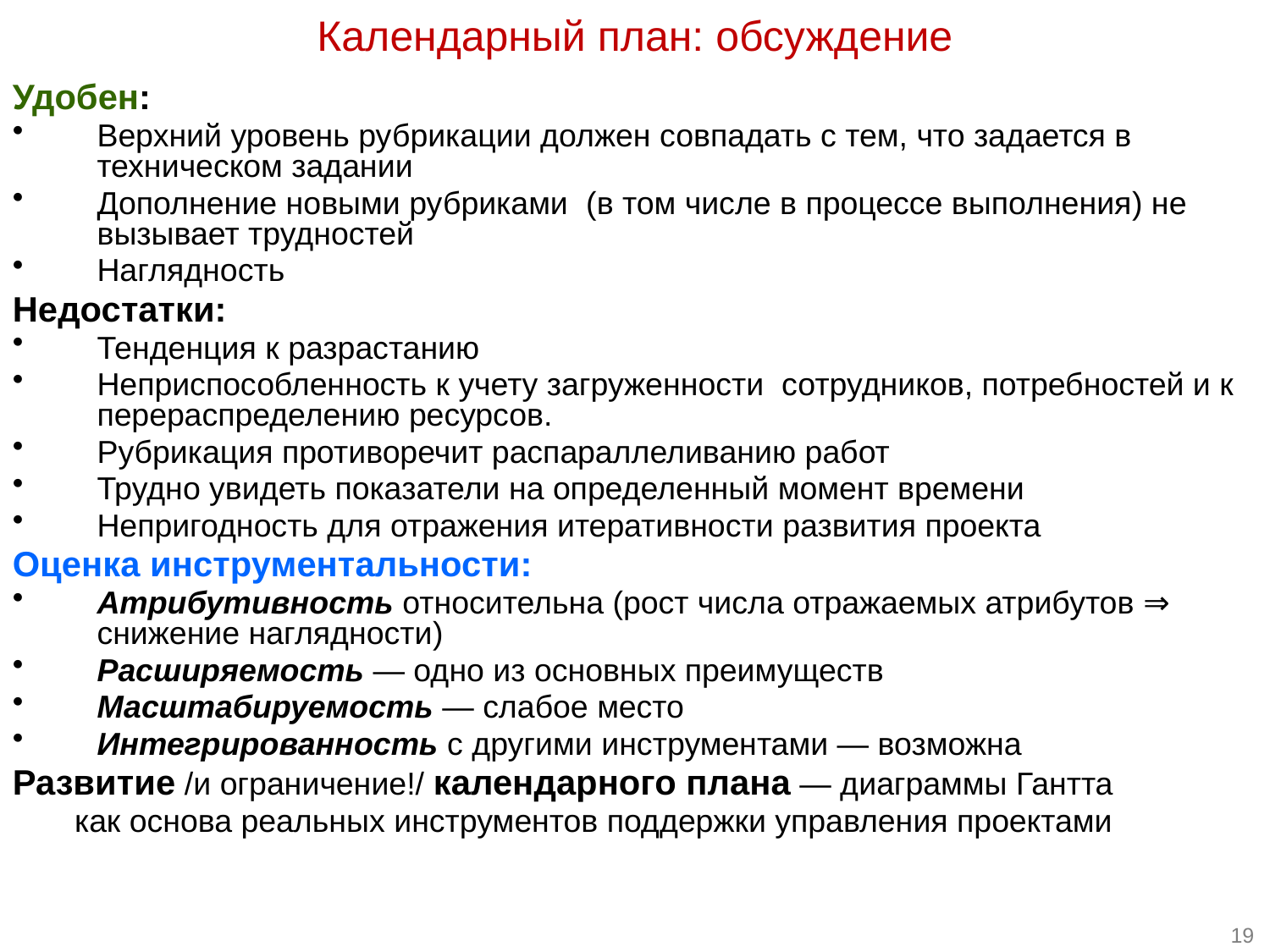

Календарный план: обсуждение
Удобен:
Верхний уровень рубрикации должен совпадать с тем, что задается в техническом задании
Дополнение новыми рубриками  (в том числе в процессе выполнения) не вызывает трудностей
Наглядность
Недостатки:
Тенденция к разрастанию
Неприспособленность к учету загруженности  сотрудников, потребностей и к перераспределению ресурсов.
Рубрикация противоречит распараллеливанию работ
Трудно увидеть показатели на определенный момент времени
Непригодность для отражения итеративности развития проекта
Оценка инструментальности:
Атрибутивность относительна (рост числа отражаемых атрибутов ⇒ 	снижение наглядности)
Расширяемость — одно из основных преимуществ
Масштабируемость — слабое место
Интегрированность с другими инструментами — возможна
Развитие /и ограничение!/ календарного плана — диаграммы Гантта
       как основа реальных инструментов поддержки управления проектами
19